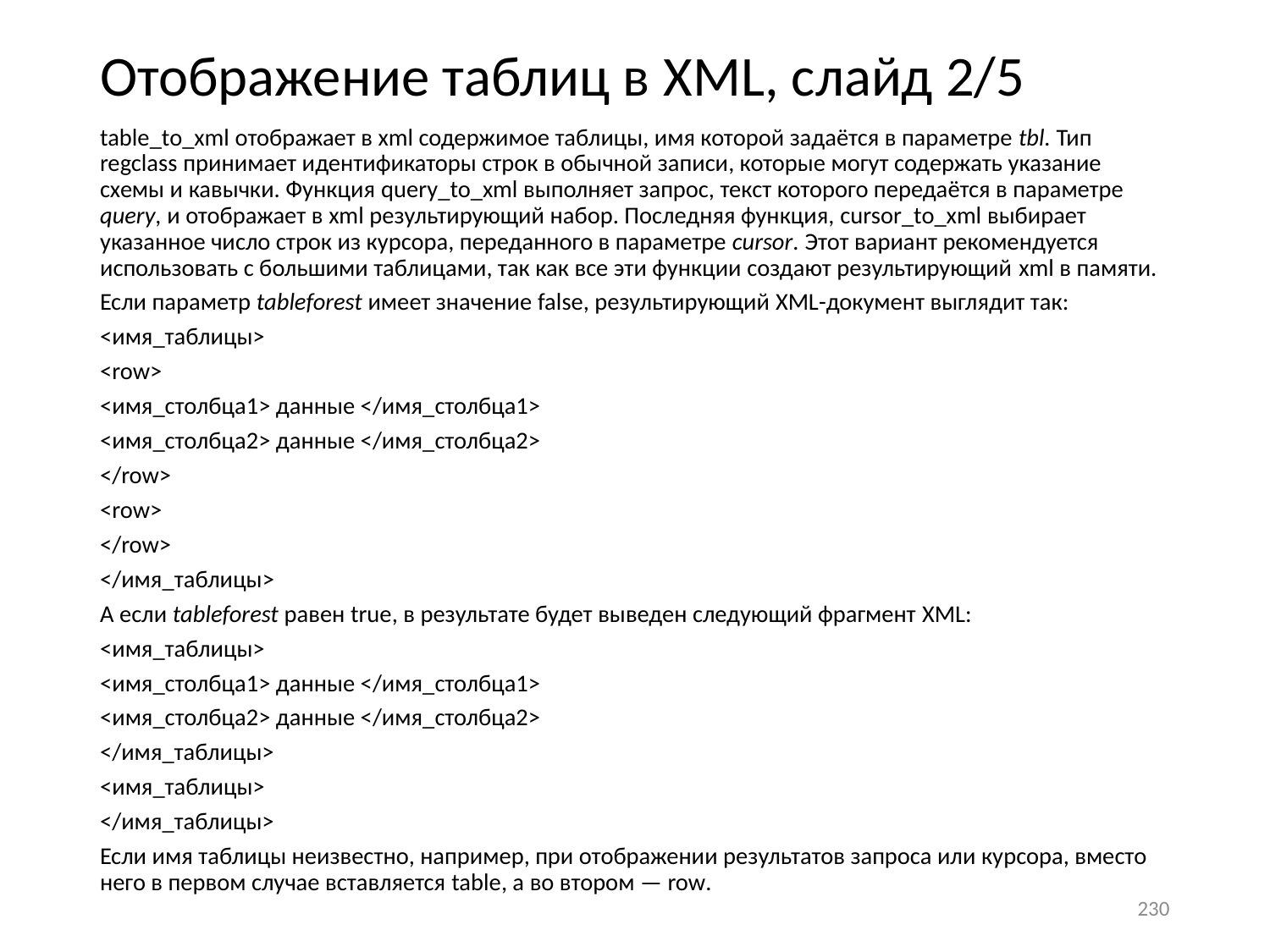

# Отображение таблиц в XML, слайд 2/5
table_to_xml отображает в xml содержимое таблицы, имя которой задаётся в параметре tbl. Тип regclass принимает идентификаторы строк в обычной записи, которые могут содержать указание схемы и кавычки. Функция query_to_xml выполняет запрос, текст которого передаётся в параметре query, и отображает в xml результирующий набор. Последняя функция, cursor_to_xml выбирает указанное число строк из курсора, переданного в параметре cursor. Этот вариант рекомендуется использовать с большими таблицами, так как все эти функции создают результирующий xml в памяти.
Если параметр tableforest имеет значение false, результирующий XML-документ выглядит так:
<имя_таблицы>
<row>
<имя_столбца1> данные </имя_столбца1>
<имя_столбца2> данные </имя_столбца2>
</row>
<row>
</row>
</имя_таблицы>
А если tableforest равен true, в результате будет выведен следующий фрагмент XML:
<имя_таблицы>
<имя_столбца1> данные </имя_столбца1>
<имя_столбца2> данные </имя_столбца2>
</имя_таблицы>
<имя_таблицы>
</имя_таблицы>
Если имя таблицы неизвестно, например, при отображении результатов запроса или курсора, вместо него в первом случае вставляется table, а во втором — row.

230